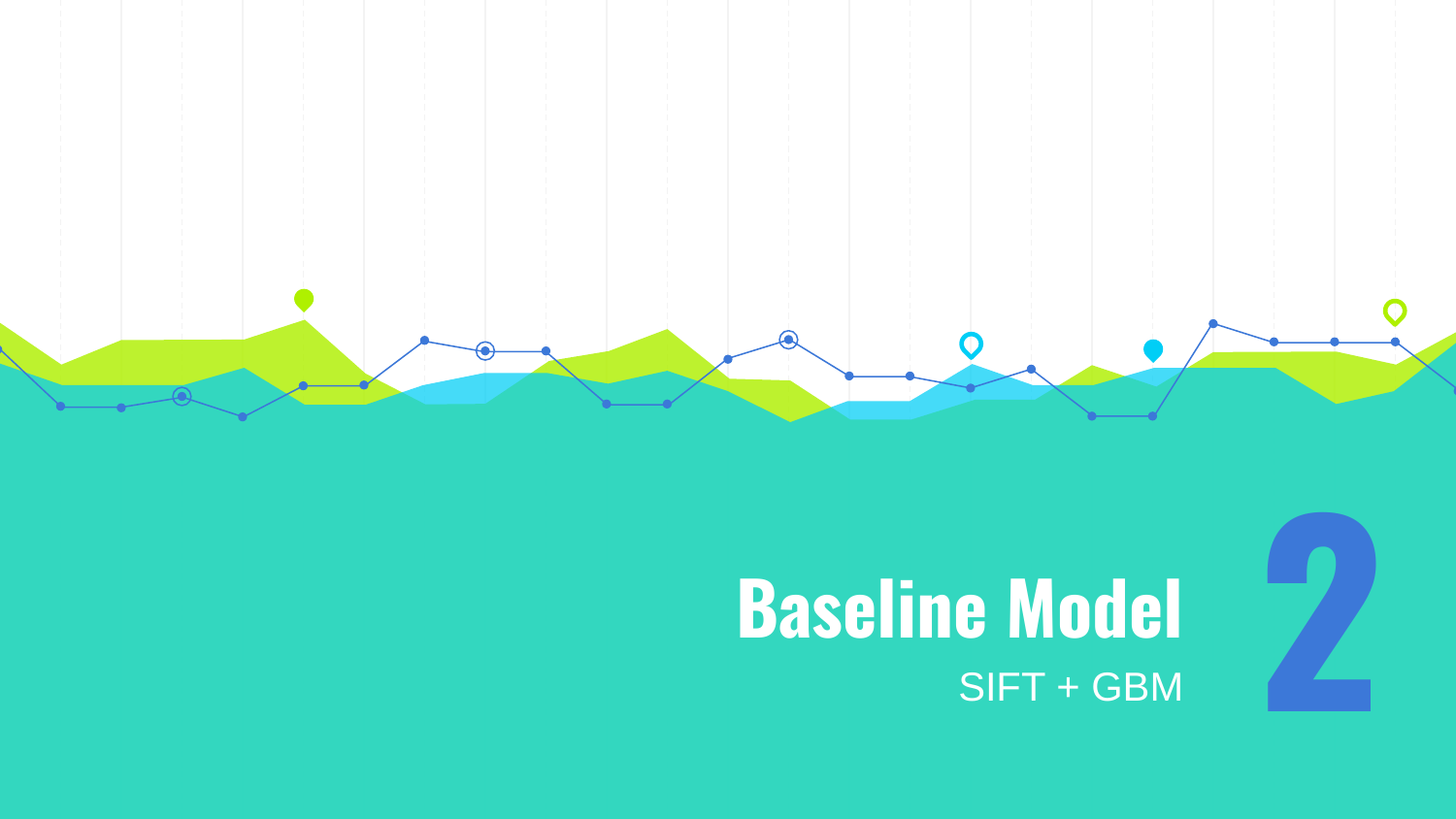

# Baseline Model
2
SIFT + GBM